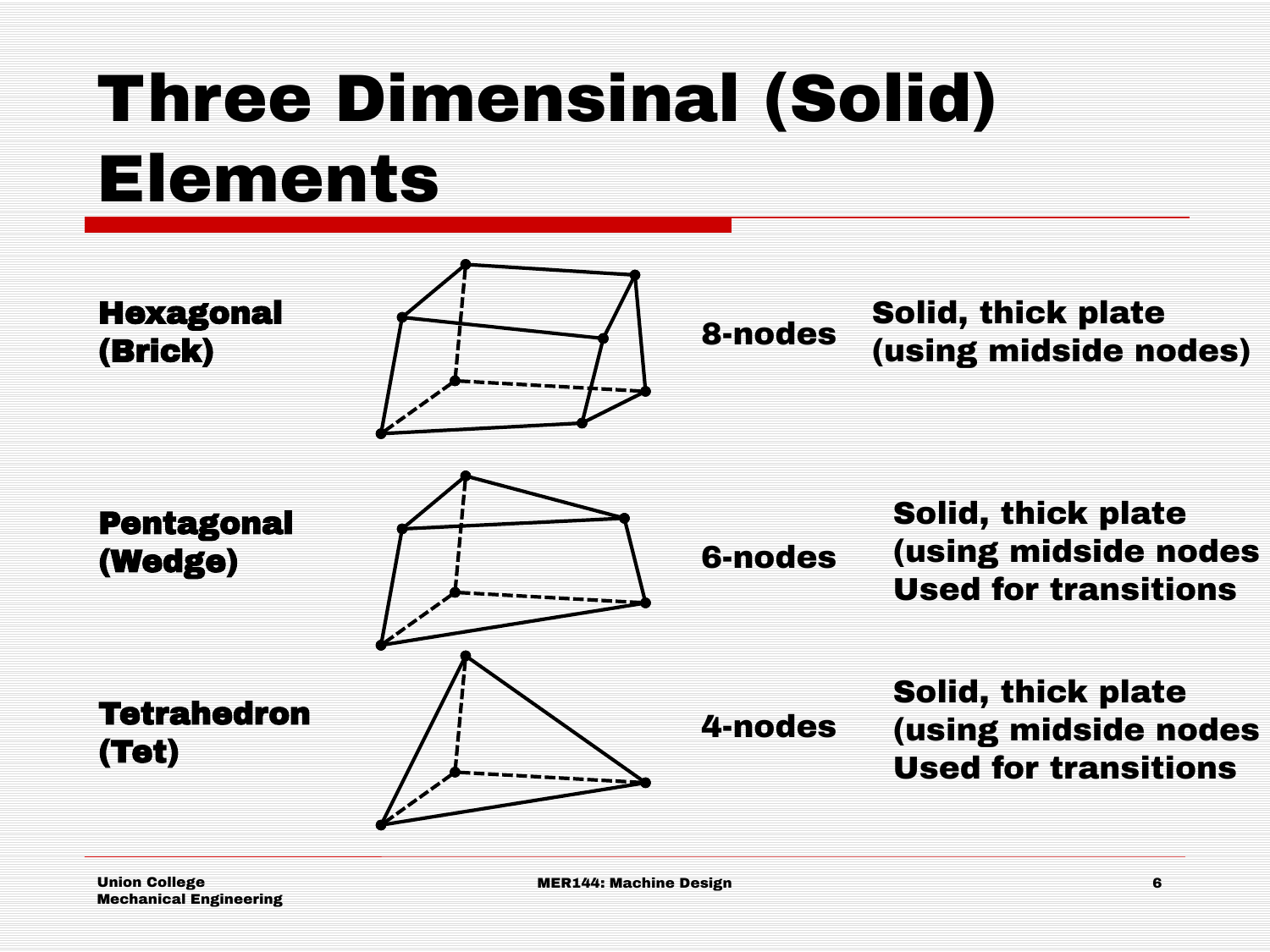

# Three Dimensinal (Solid) Elements
Hexagonal
(Brick)
Solid, thick plate
(using midside nodes)
8-nodes
Solid, thick plate
(using midside nodes
Used for transitions
Pentagonal
(Wedge)
6-nodes
Solid, thick plate
(using midside nodes
Used for transitions
Tetrahedron
(Tet)
4-nodes
MER144: Machine Design
6